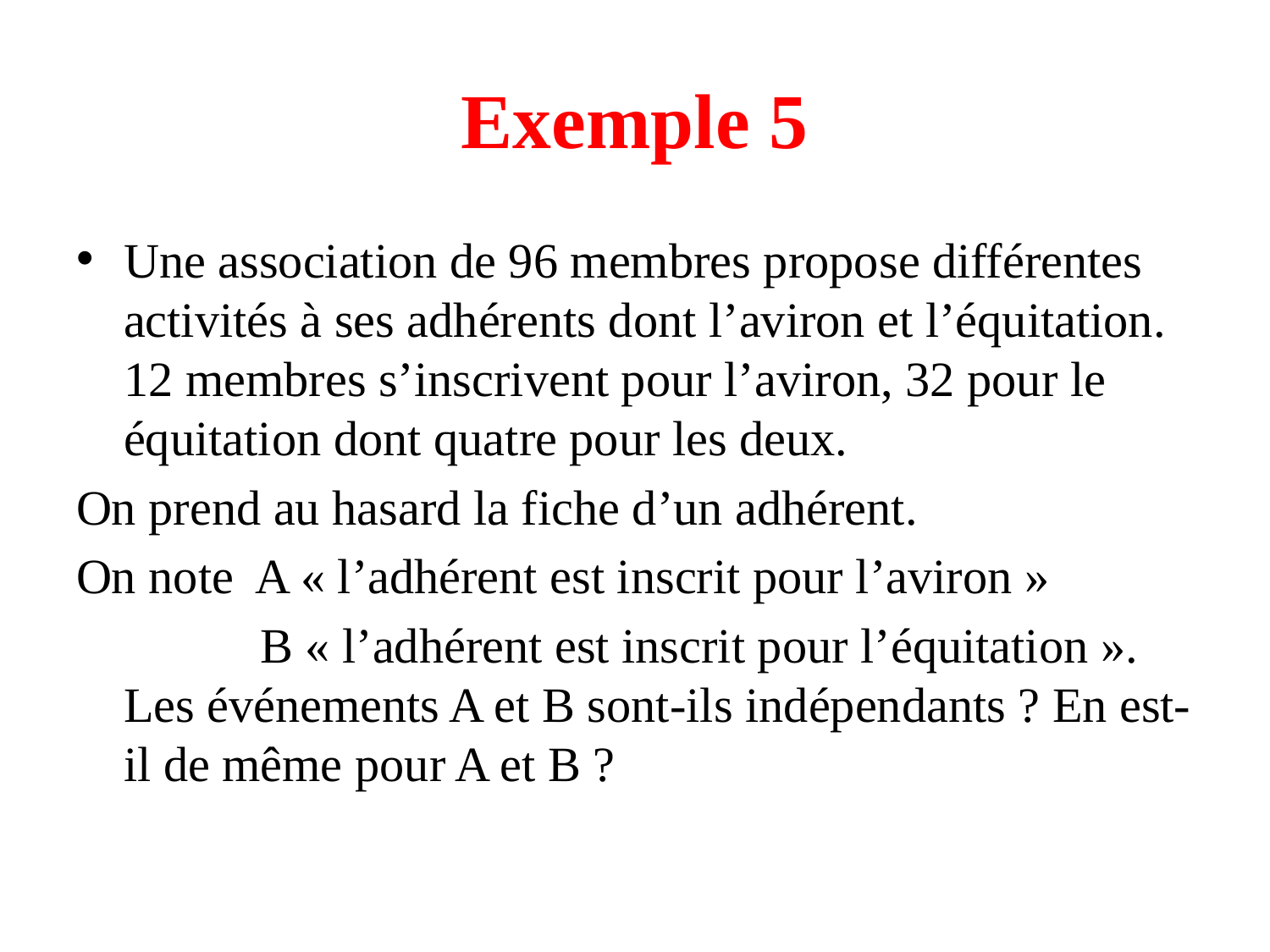

# Exemple 5
Une association de 96 membres propose différentes activités à ses adhérents dont l’aviron et l’équitation. 12 membres s’inscrivent pour l’aviron, 32 pour le équitation dont quatre pour les deux.
On prend au hasard la fiche d’un adhérent.
On note  A « l’adhérent est inscrit pour l’aviron »
               B « l’adhérent est inscrit pour l’équitation ». Les événements A et B sont-ils indépendants ? En est-il de même pour A et B ?